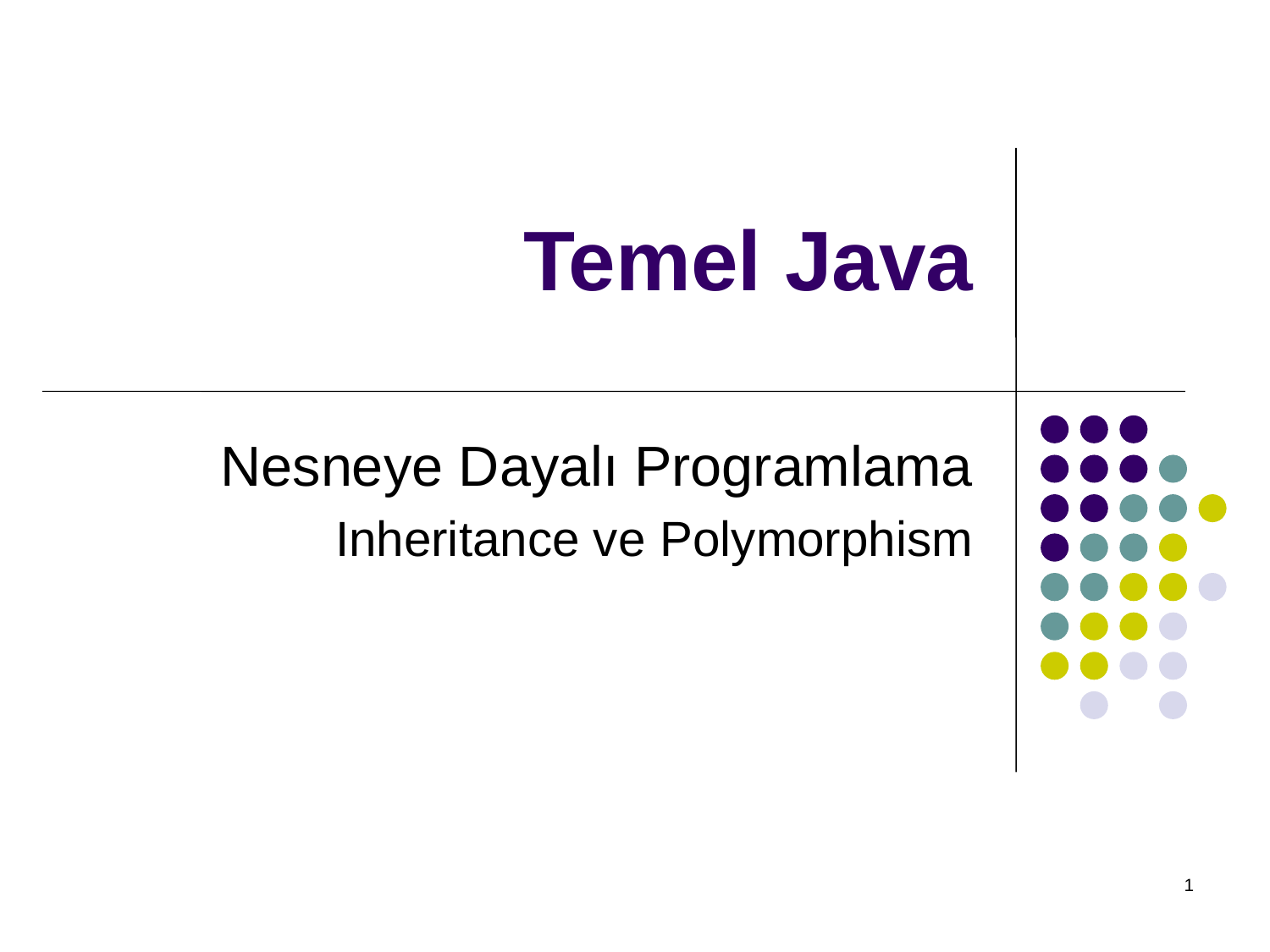

# Temel Java
Nesneye Dayalı Programlama
Inheritance ve Polymorphism

1